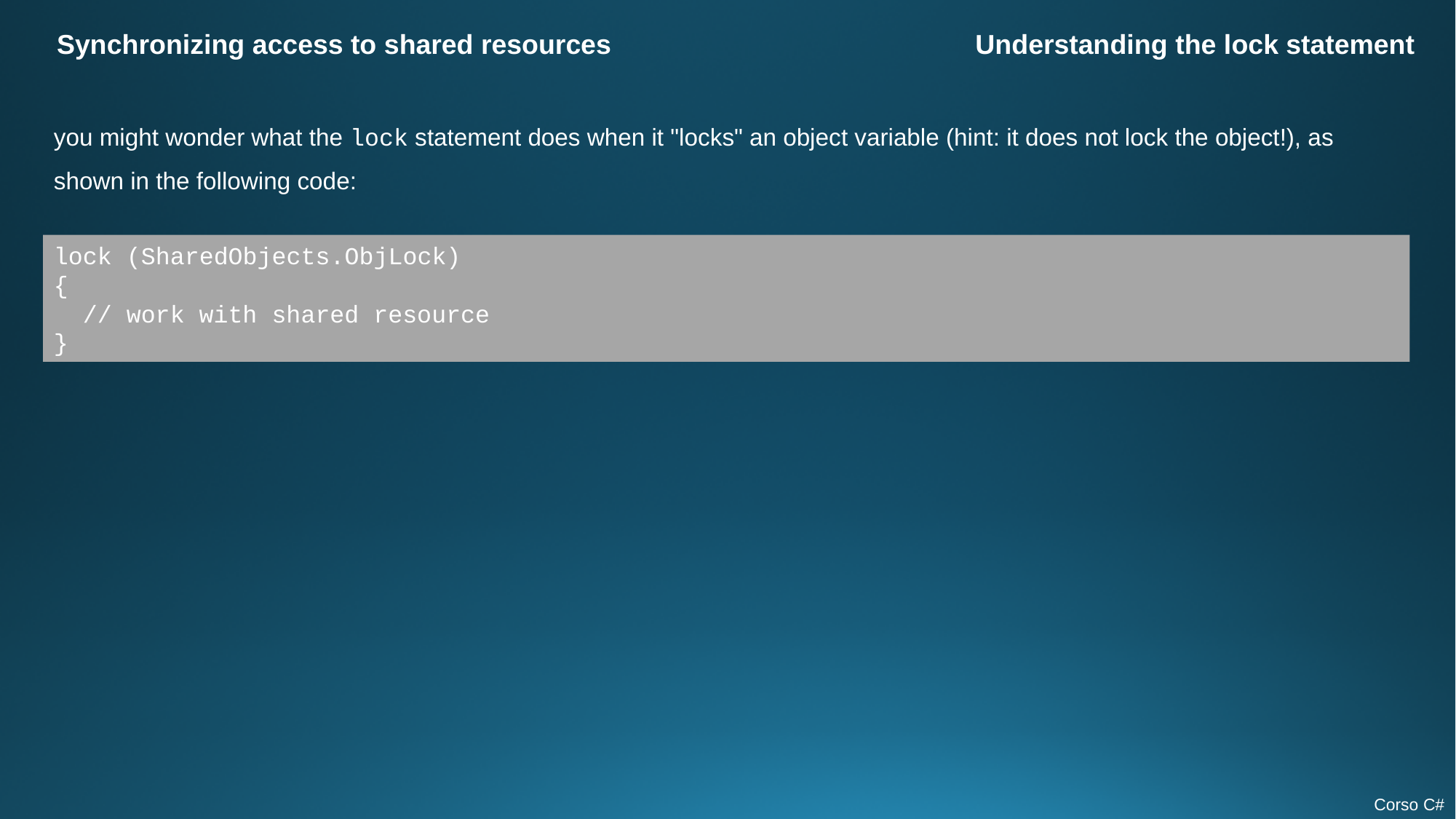

Synchronizing access to shared resources
Understanding the lock statement
you might wonder what the lock statement does when it "locks" an object variable (hint: it does not lock the object!), as shown in the following code:
lock (SharedObjects.ObjLock)
{
  // work with shared resource
}
Corso C#